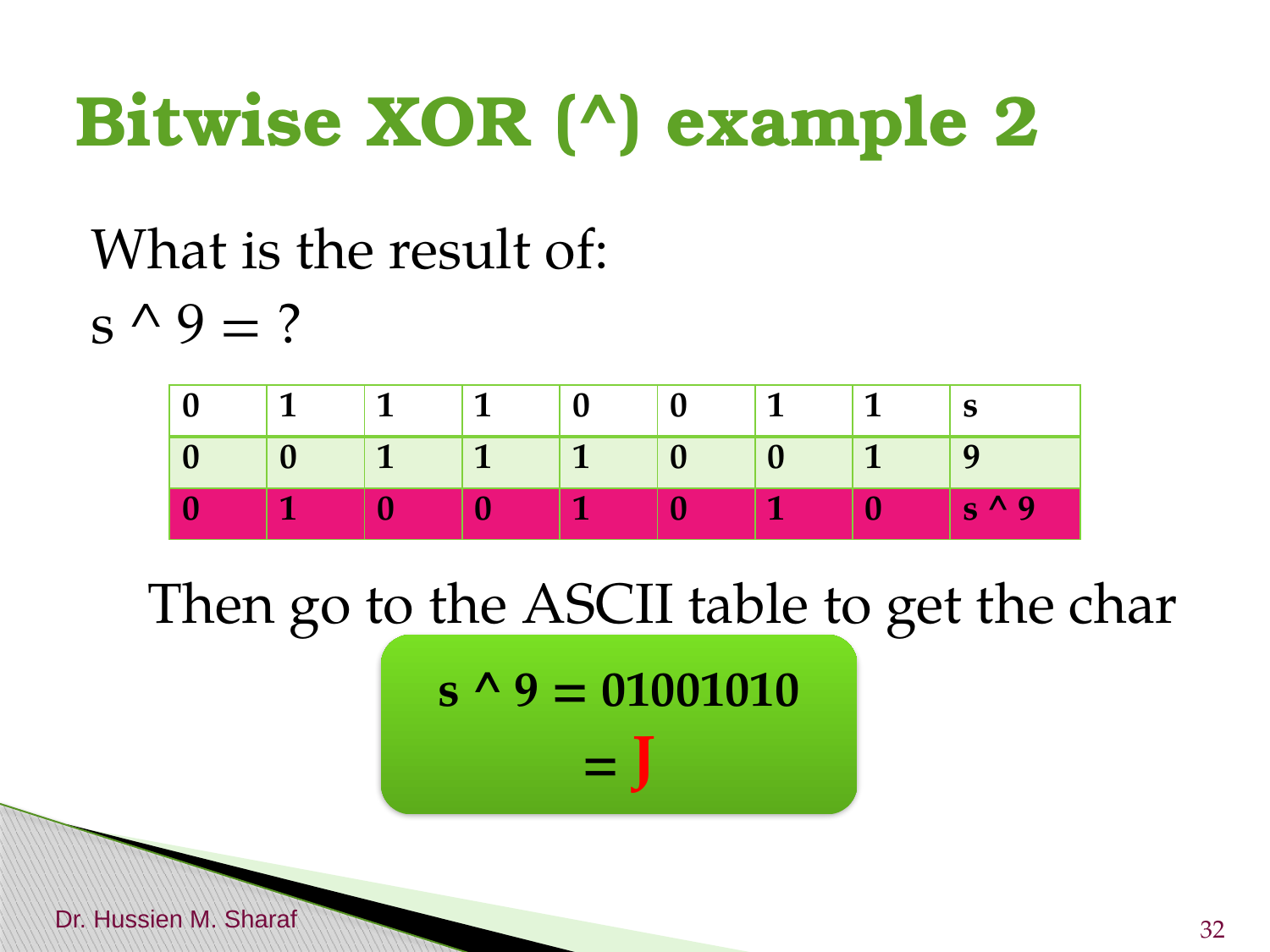

# Bitwise XOR (^) example 2
What is the result of:
s ^ 9 = ?

| 0 | 1 | 1 | 1 | 0 | 0 | 1 | 1 | s |
| --- | --- | --- | --- | --- | --- | --- | --- | --- |
| 0 | 0 | 1 | 1 | 1 | 0 | 0 | 1 | 9 |
| 0 | 1 | 0 | 0 | 1 | 0 | 1 | 0 | s ^ 9 |
Then go to the ASCII table to get the char
s ^ 9 = 01001010
= J
Dr. Hussien M. Sharaf
32